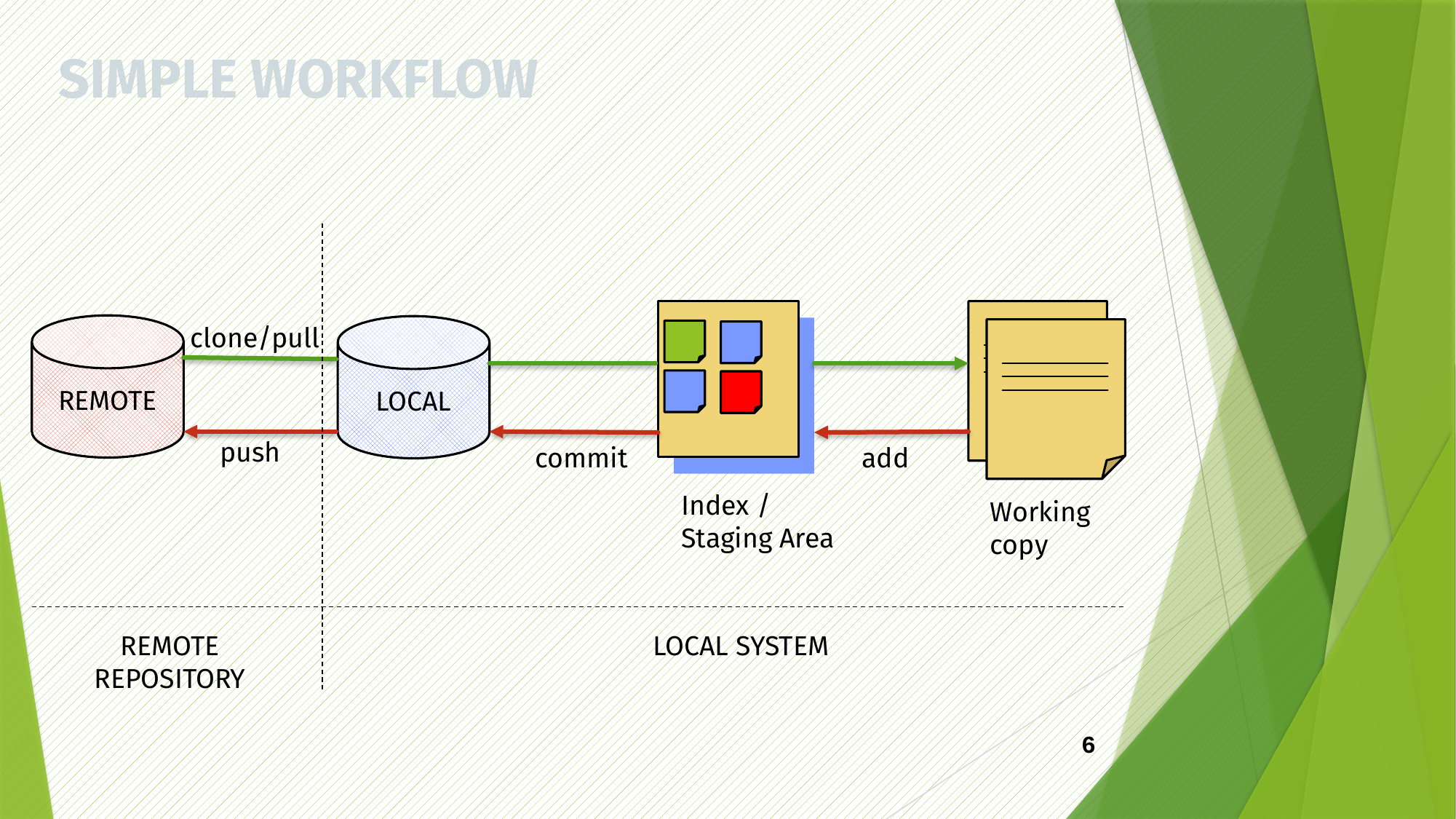

# SIMPLE WORKFLOW

clone/pull
REMOTE
LOCAL

push
commit
add
Index /
Staging Area
Working
copy
REMOTE REPOSITORY
LOCAL SYSTEM
6